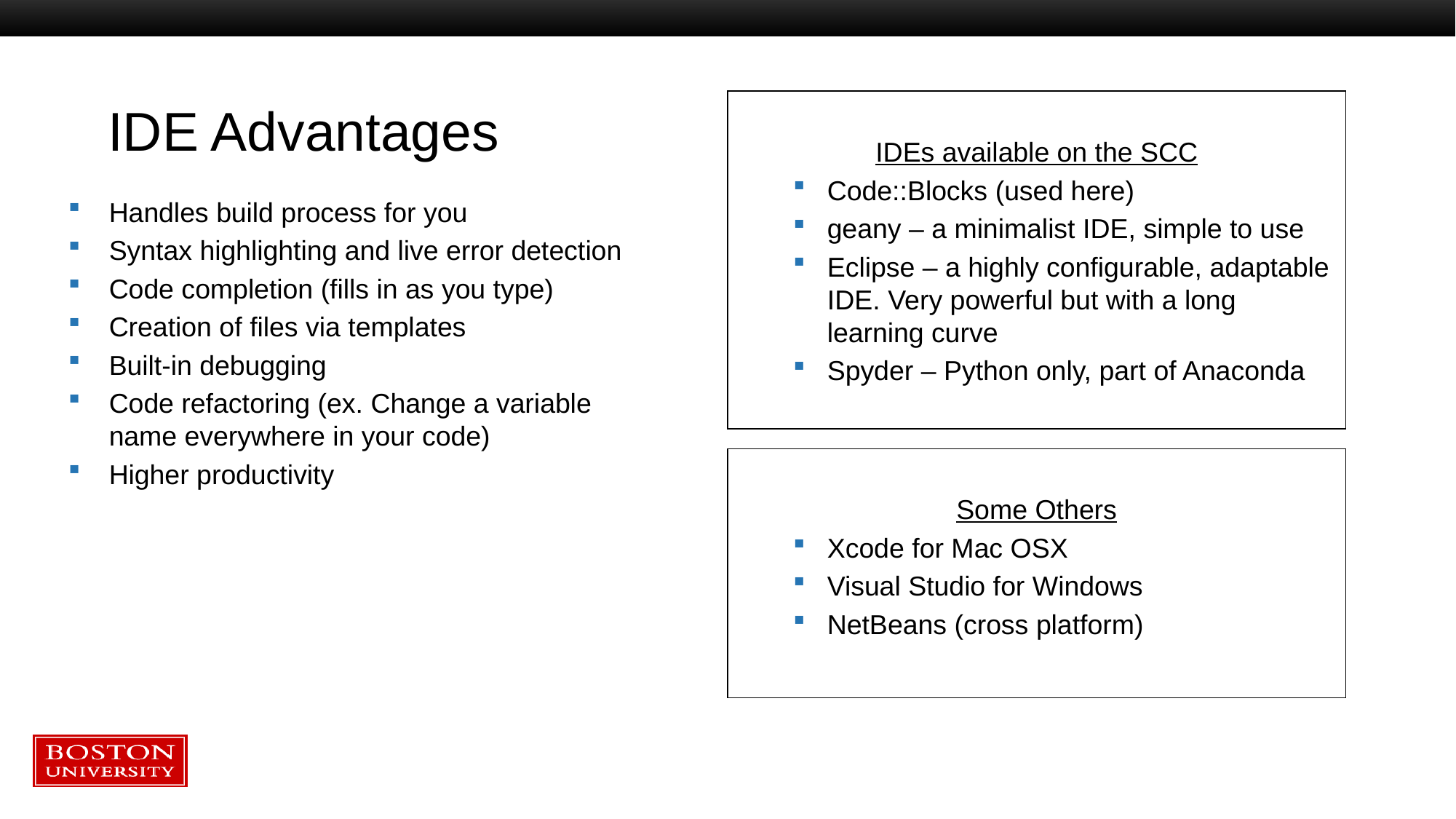

IDEs available on the SCC
Code::Blocks (used here)
geany – a minimalist IDE, simple to use
Eclipse – a highly configurable, adaptable IDE. Very powerful but with a long learning curve
Spyder – Python only, part of Anaconda

# IDE Advantages
Handles build process for you
Syntax highlighting and live error detection
Code completion (fills in as you type)
Creation of files via templates
Built-in debugging
Code refactoring (ex. Change a variable name everywhere in your code)
Higher productivity

Some Others
Xcode for Mac OSX
Visual Studio for Windows
NetBeans (cross platform)